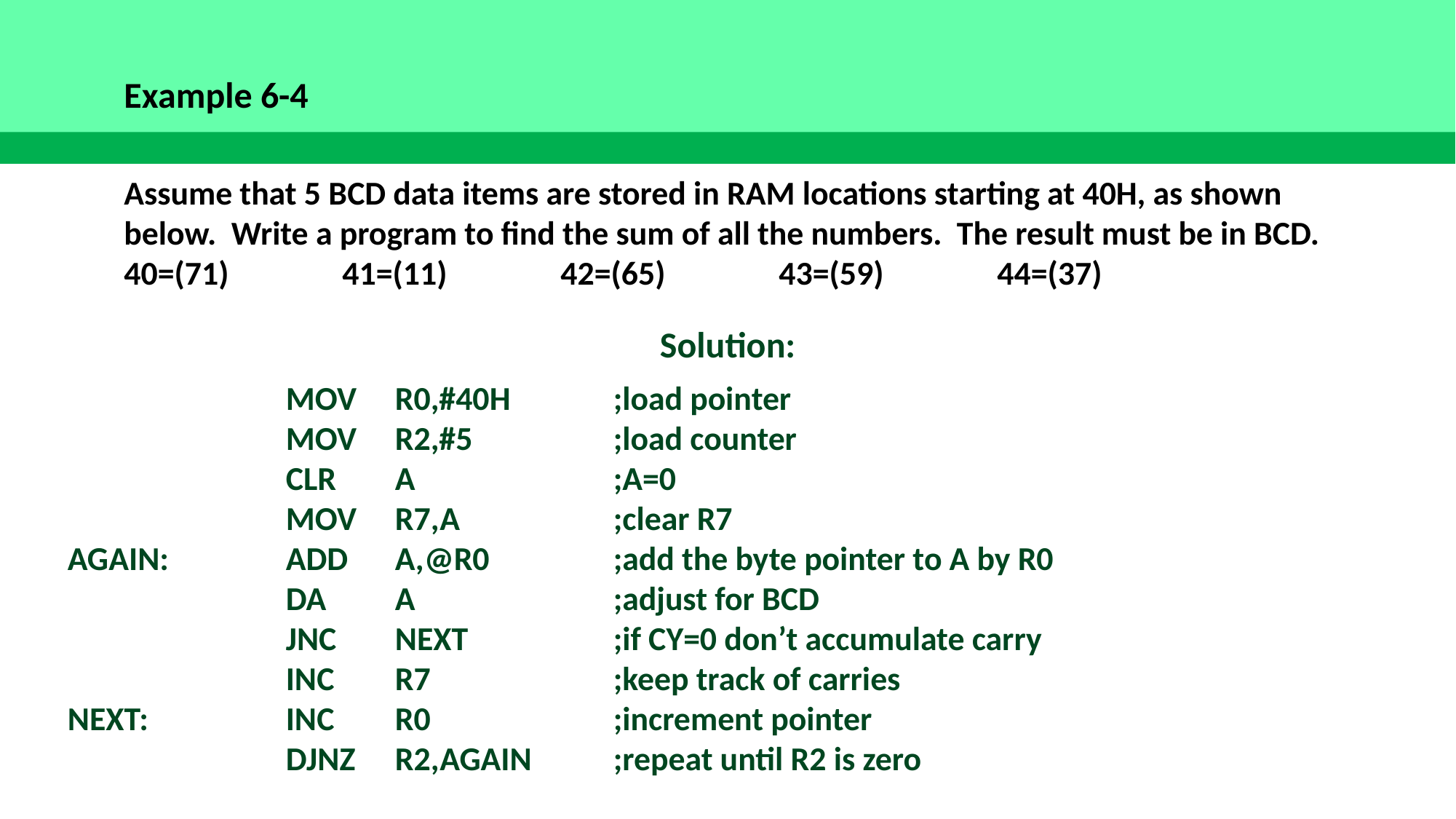

Example 6-4
Assume that 5 BCD data items are stored in RAM locations starting at 40H, as shown below.  Write a program to find the sum of all the numbers.  The result must be in BCD.
40=(71)		41=(11)		42=(65)		43=(59)		44=(37)
Solution:
		MOV	R0,#40H	;load pointer
		MOV	R2,#5		;load counter
		CLR	A		;A=0
		MOV	R7,A		;clear R7
AGAIN:		ADD	A,@R0		;add the byte pointer to A by R0
		DA	A		;adjust for BCD
		JNC	NEXT		;if CY=0 don’t accumulate carry
		INC	R7		;keep track of carries
NEXT:		INC	R0		;increment pointer
		DJNZ	R2,AGAIN	;repeat until R2 is zero